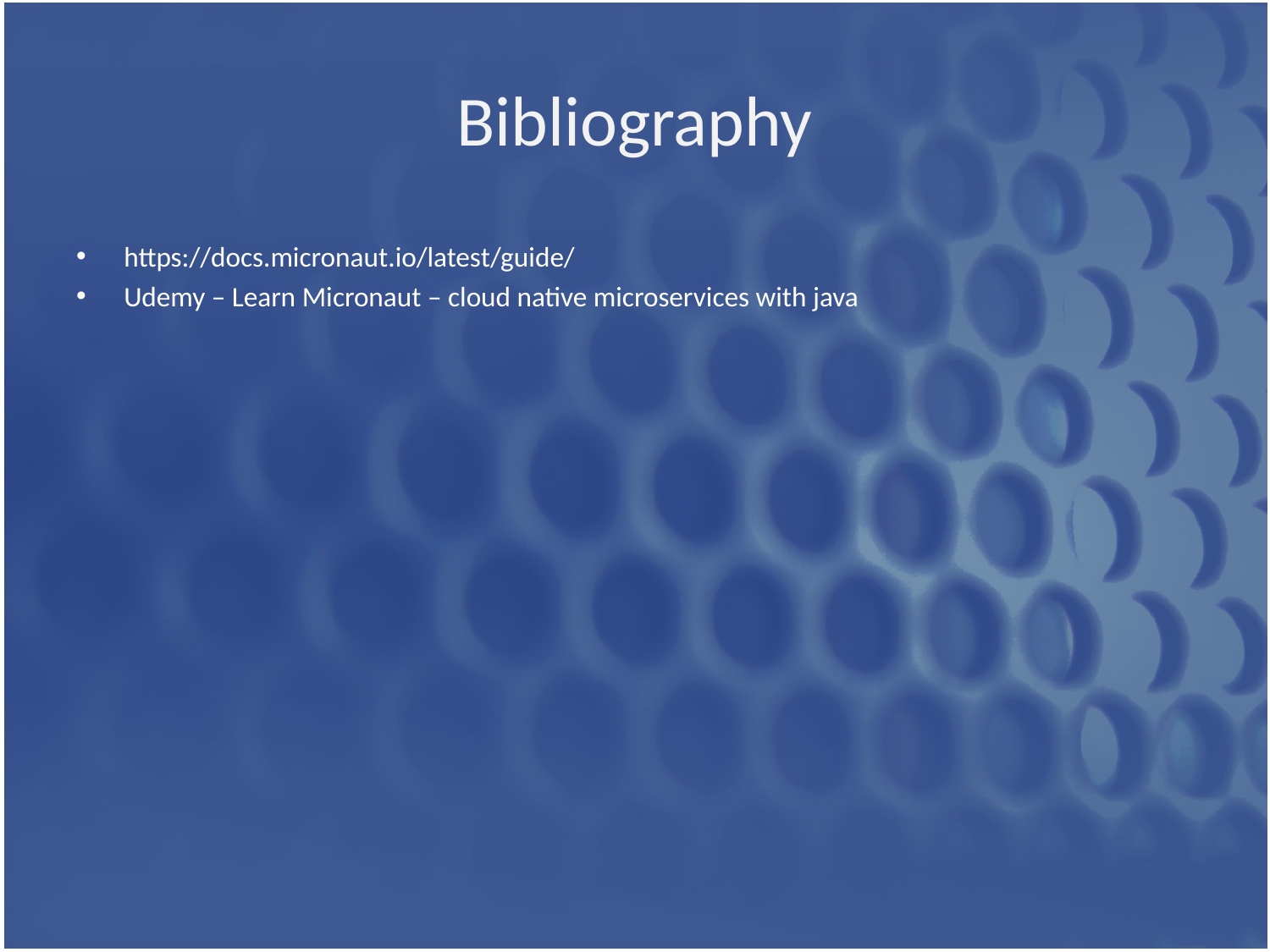

# Bibliography
https://docs.micronaut.io/latest/guide/
Udemy – Learn Micronaut – cloud native microservices with java